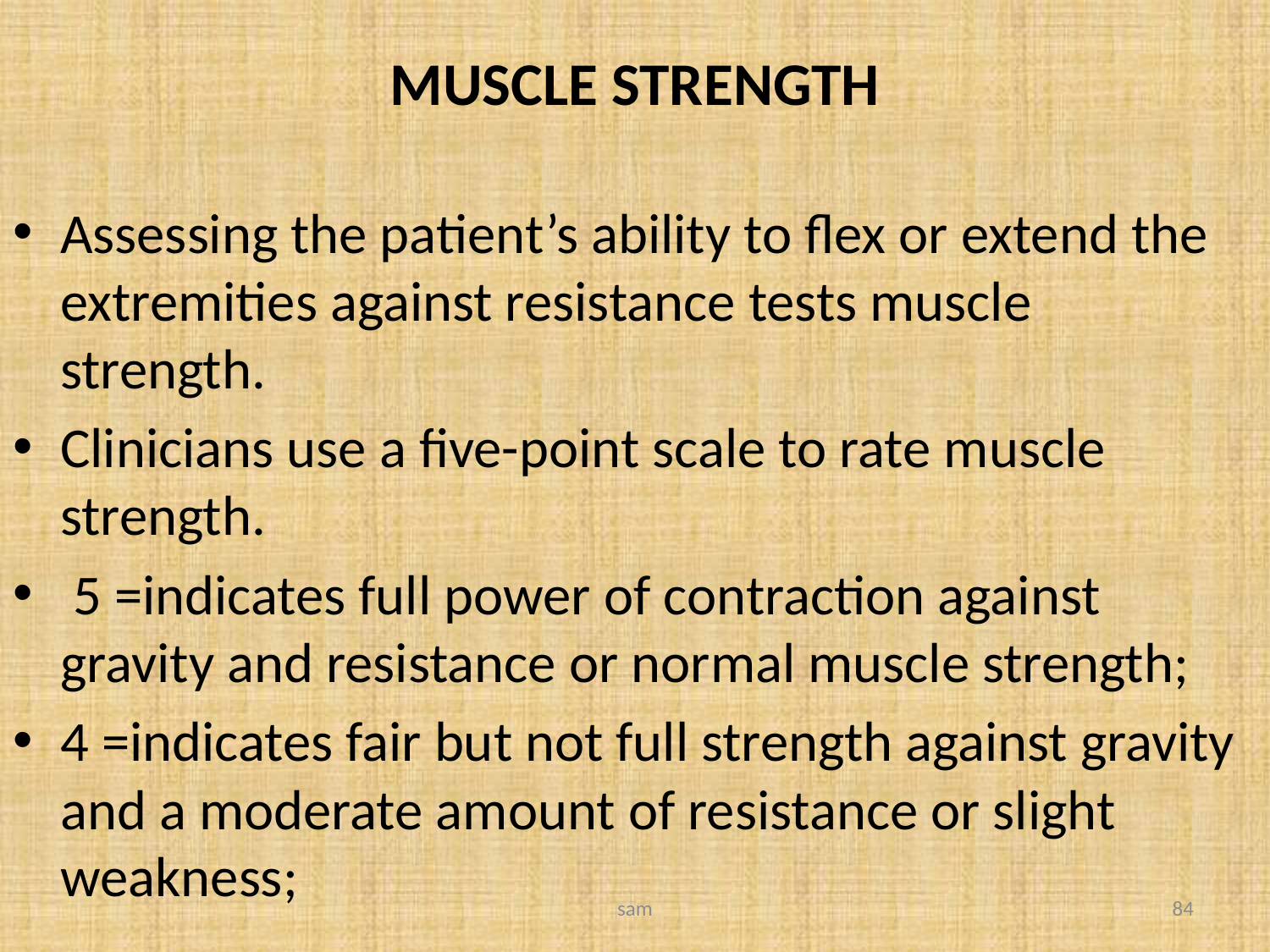

# MUSCLE STRENGTH
Assessing the patient’s ability to flex or extend the extremities against resistance tests muscle strength.
Clinicians use a five-point scale to rate muscle strength.
 5 =indicates full power of contraction against gravity and resistance or normal muscle strength;
4 =indicates fair but not full strength against gravity and a moderate amount of resistance or slight weakness;
sam
84